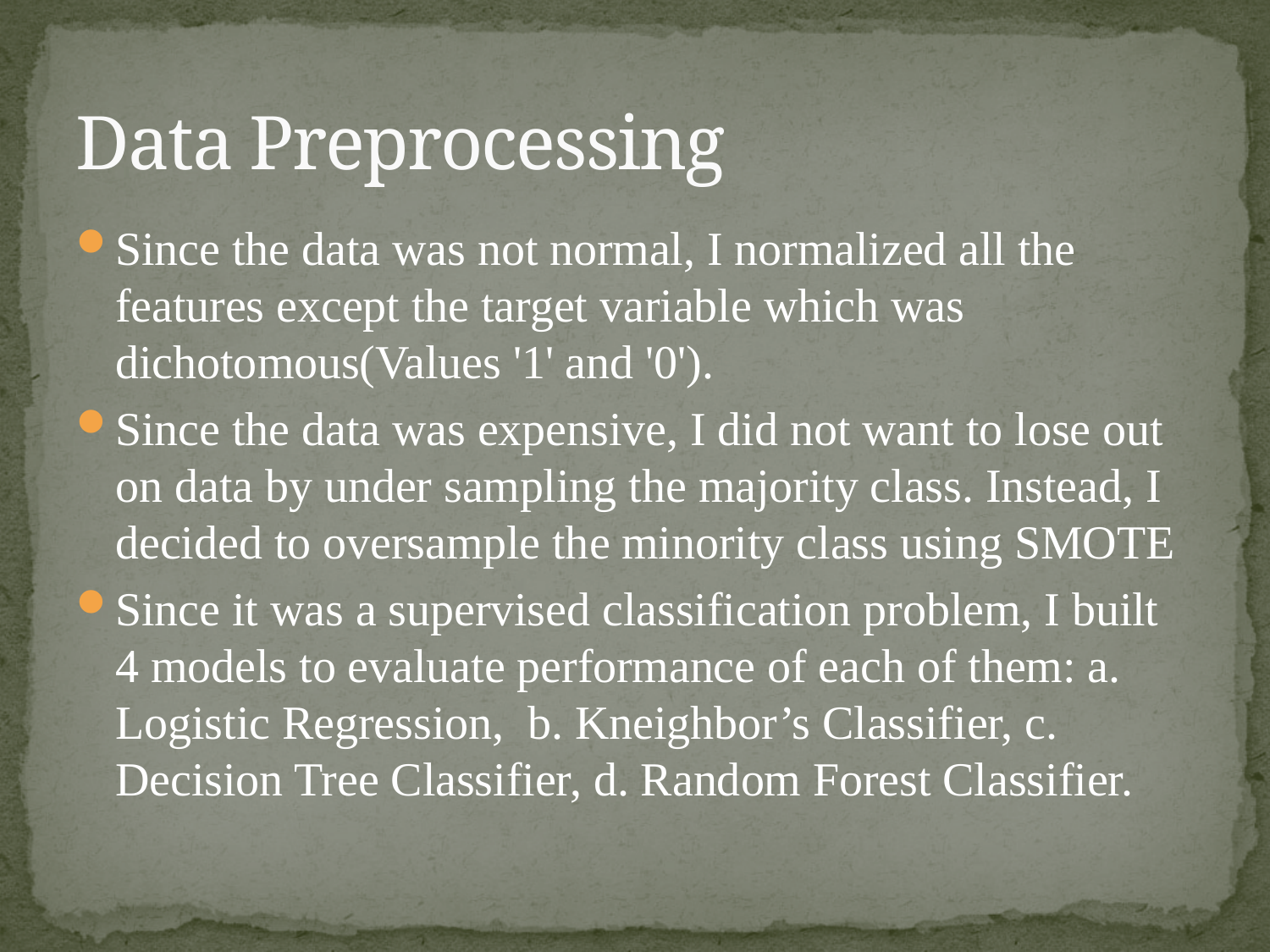

# Data Preprocessing
Since the data was not normal, I normalized all the features except the target variable which was dichotomous(Values '1' and '0').
Since the data was expensive, I did not want to lose out on data by under sampling the majority class. Instead, I decided to oversample the minority class using SMOTE
Since it was a supervised classification problem, I built 4 models to evaluate performance of each of them: a. Logistic Regression,  b. Kneighbor’s Classifier, c. Decision Tree Classifier, d. Random Forest Classifier.